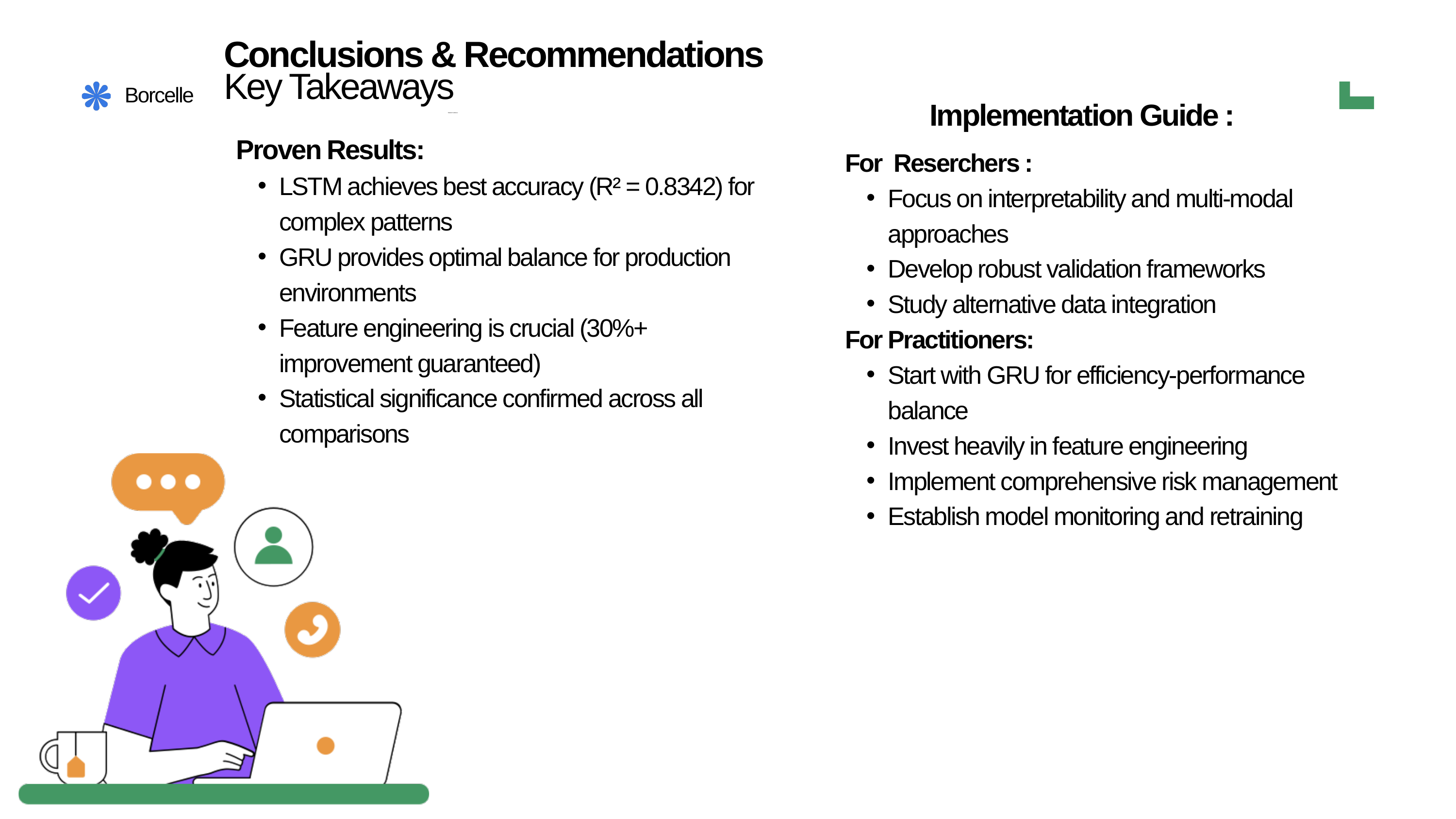

Conclusions & Recommendations
Key Takeaways

Borcelle
Implementation Guide :
Technical  Conclutions :
Proven Results:
LSTM achieves best accuracy (R² = 0.8342) for complex patterns
GRU provides optimal balance for production environments
Feature engineering is crucial (30%+ improvement guaranteed)
Statistical significance confirmed across all comparisons

For  Reserchers :
Focus on interpretability and multi-modal approaches
Develop robust validation frameworks
Study alternative data integration
For Practitioners:
Start with GRU for efficiency-performance balance
Invest heavily in feature engineering
Implement comprehensive risk management
Establish model monitoring and retraining